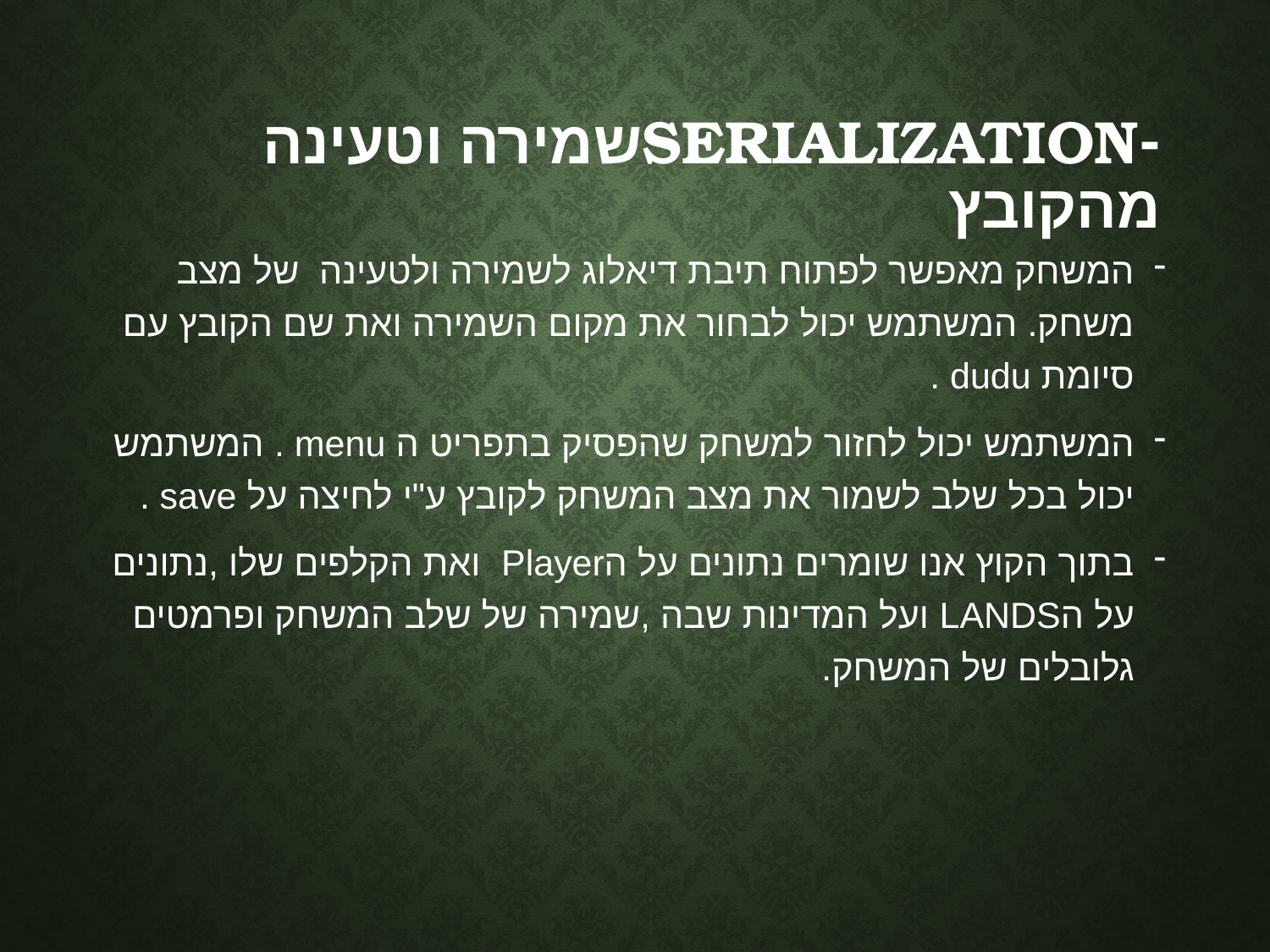

# -serializationשמירה וטעינה מהקובץ
המשחק מאפשר לפתוח תיבת דיאלוג לשמירה ולטעינה  של מצב משחק. המשתמש יכול לבחור את מקום השמירה ואת שם הקובץ עם סיומת dudu .
המשתמש יכול לחזור למשחק שהפסיק בתפריט ה menu . המשתמש יכול בכל שלב לשמור את מצב המשחק לקובץ ע"י לחיצה על save .
בתוך הקוץ אנו שומרים נתונים על הPlayer  ואת הקלפים שלו ,נתונים על הLANDS ועל המדינות שבה ,שמירה של שלב המשחק ופרמטים גלובלים של המשחק.